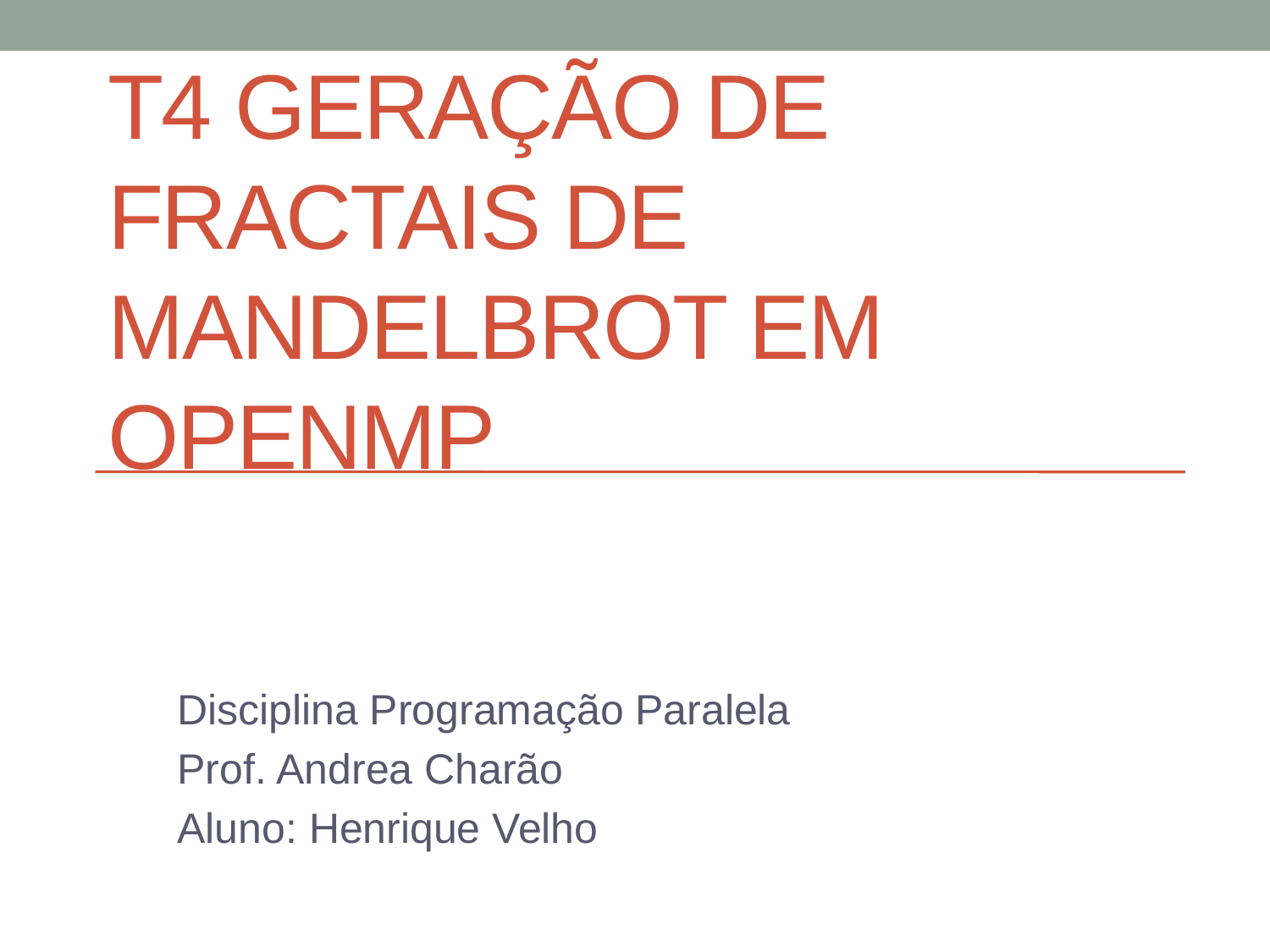

# T4 Geração de Fractais de mandelbrot em openmp
Disciplina Programação Paralela
Prof. Andrea Charão
Aluno: Henrique Velho